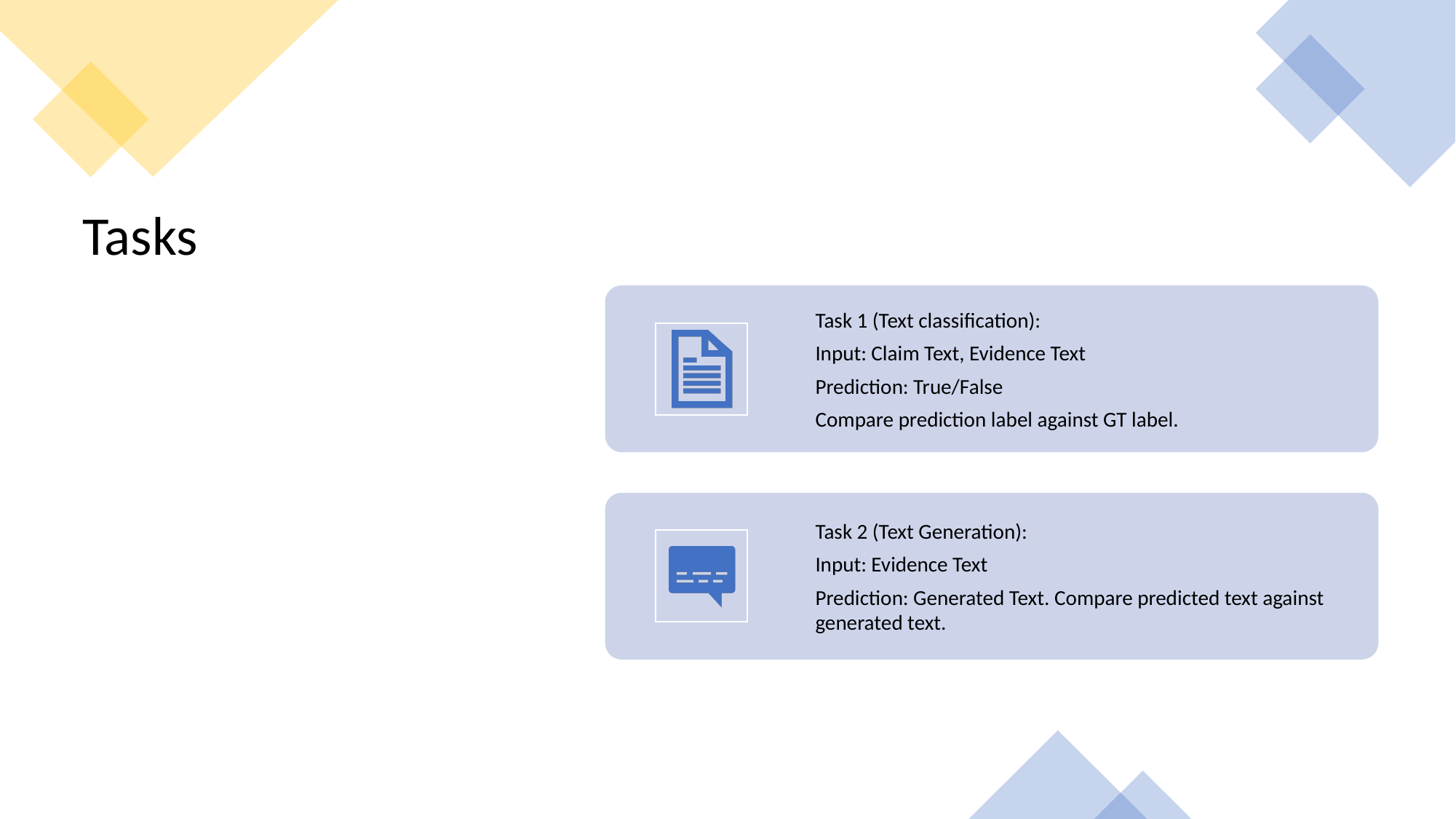

# Tasks

Task 1 (Text classification):
Input: Claim Text, Evidence Text
Prediction: True/False
Compare prediction label against GT label.

Task 2 (Text Generation):
Input: Evidence Text
Prediction: Generated Text. Compare predicted text against generated text.